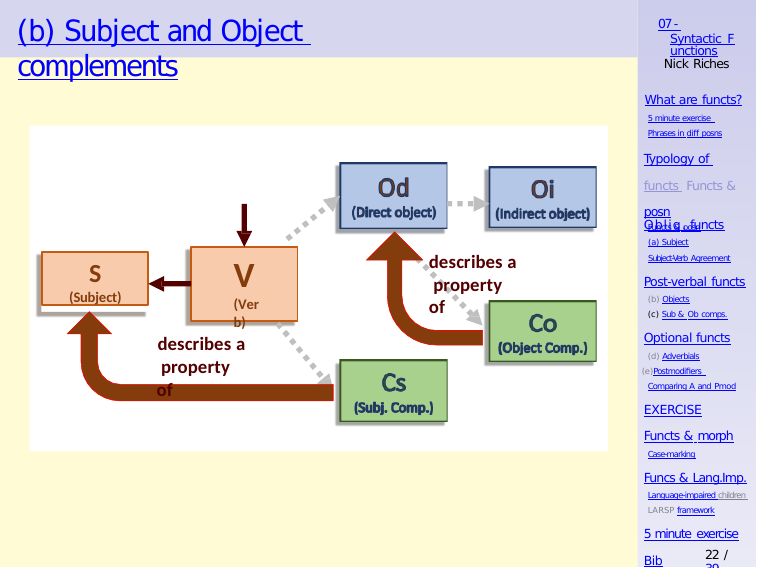

# (b) Subject and Object complements
07 - Syntactic  Functions
Nick Riches

What are functs?
5 minute exercise  Phrases in diff posns
Typology of functs  Functs & posn
Functs & posn

Oblig. functs
(a) Subject
Subject-Verb Agreement

V
(Verb)

describes a  property of

S
(Subject)

Post-verbal functs
Objects
Sub & Ob comps.

Optional functs
Adverbials
Postmodifiers  Comparing A and Pmod

describes a  property of

EXERCISE

Functs & morph
Case-marking

Funcs & Lang.Imp.
Language-impaired children  LARSP framework

5 minute exercise
22 / 39
Bib